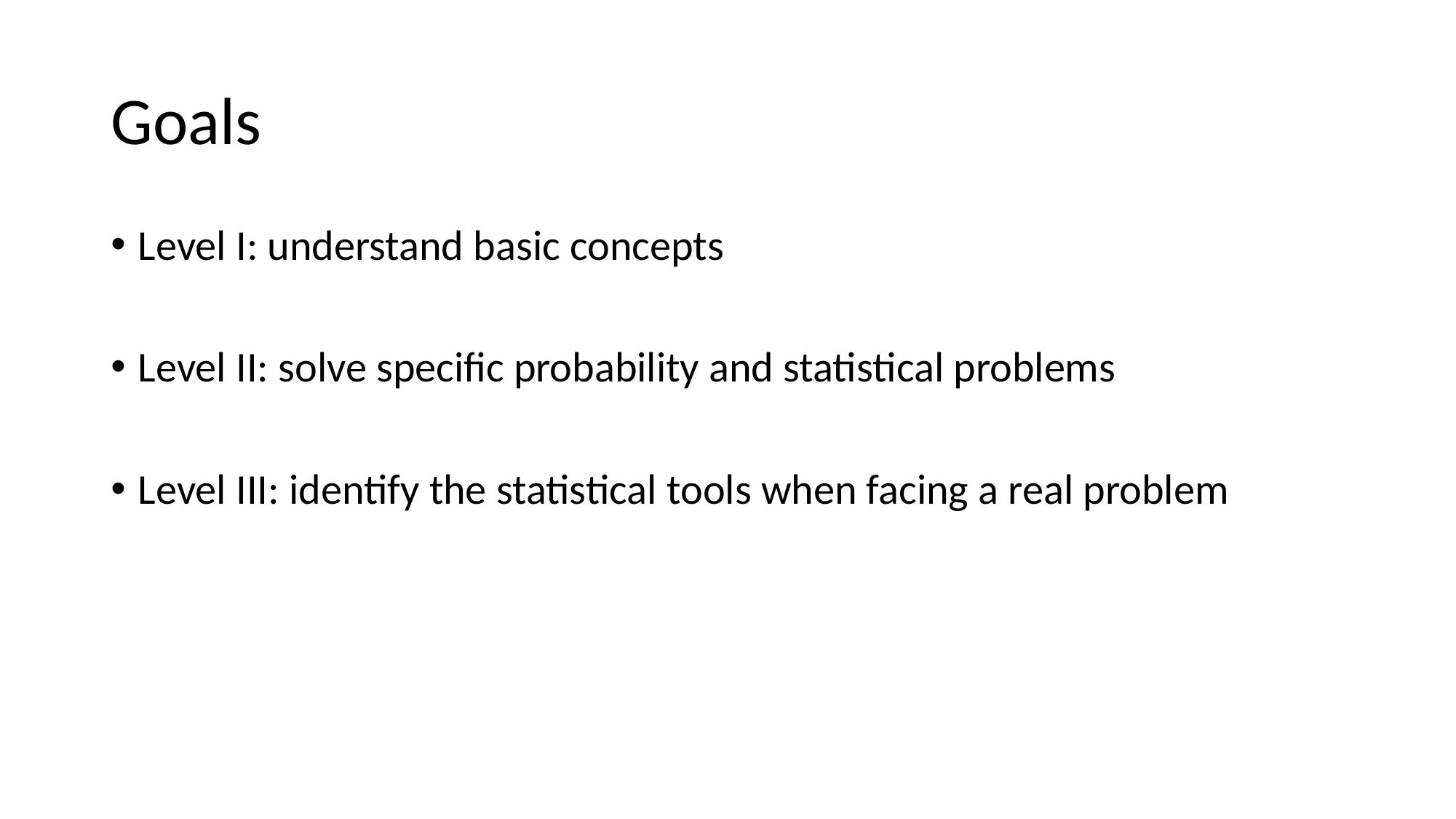

# Goals
Level I: understand basic concepts

Level II: solve specific probability and statistical problems

Level III: identify the statistical tools when facing a real problem